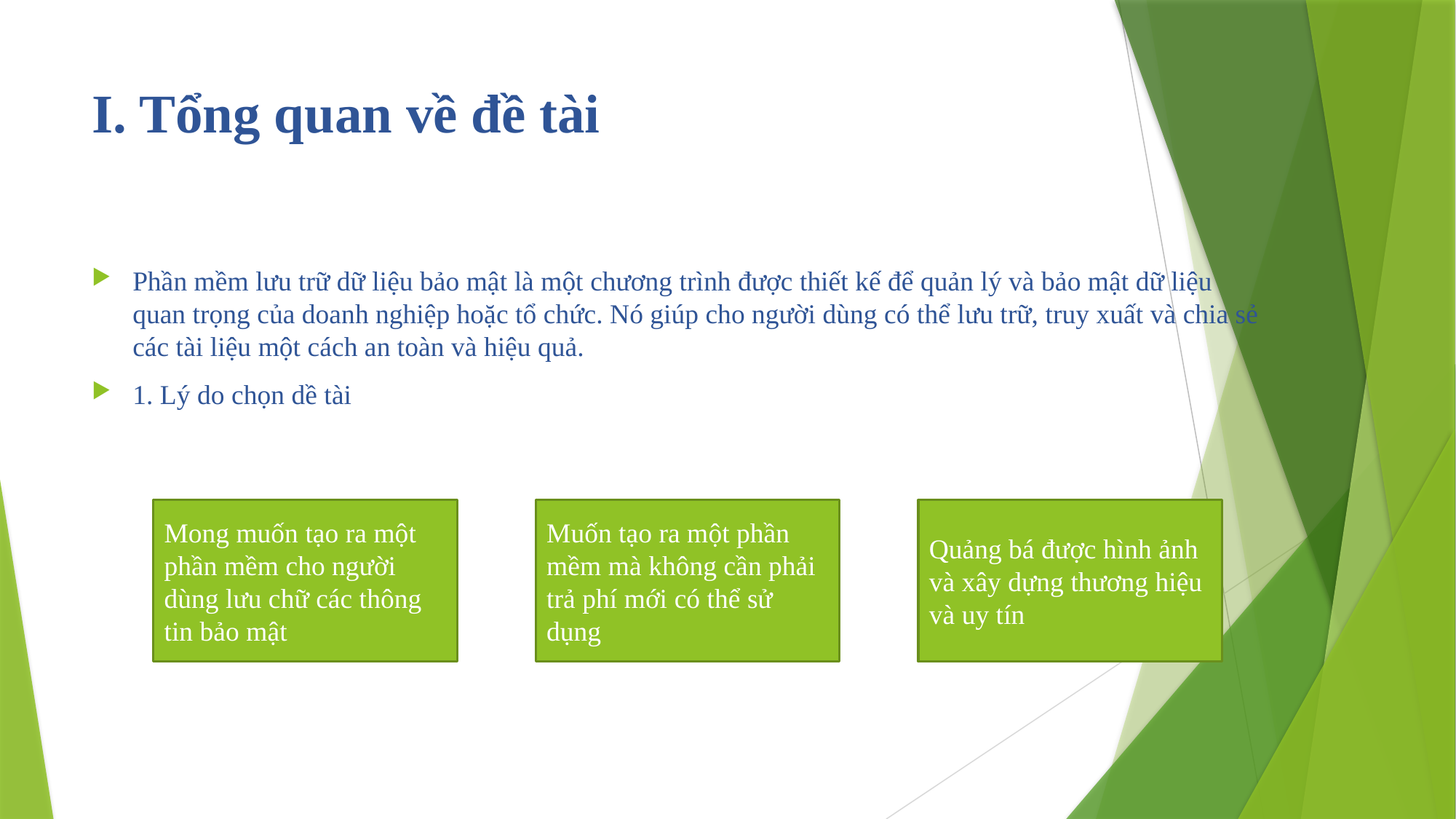

# I. Tổng quan về đề tài
Phần mềm lưu trữ dữ liệu bảo mật là một chương trình được thiết kế để quản lý và bảo mật dữ liệu quan trọng của doanh nghiệp hoặc tổ chức. Nó giúp cho người dùng có thể lưu trữ, truy xuất và chia sẻ các tài liệu một cách an toàn và hiệu quả.
1. Lý do chọn dề tài

Mong muốn tạo ra một phần mềm cho người dùng lưu chữ các thông tin bảo mật
Muốn tạo ra một phần mềm mà không cần phải trả phí mới có thể sử dụng
Quảng bá được hình ảnh và xây dựng thương hiệu và uy tín